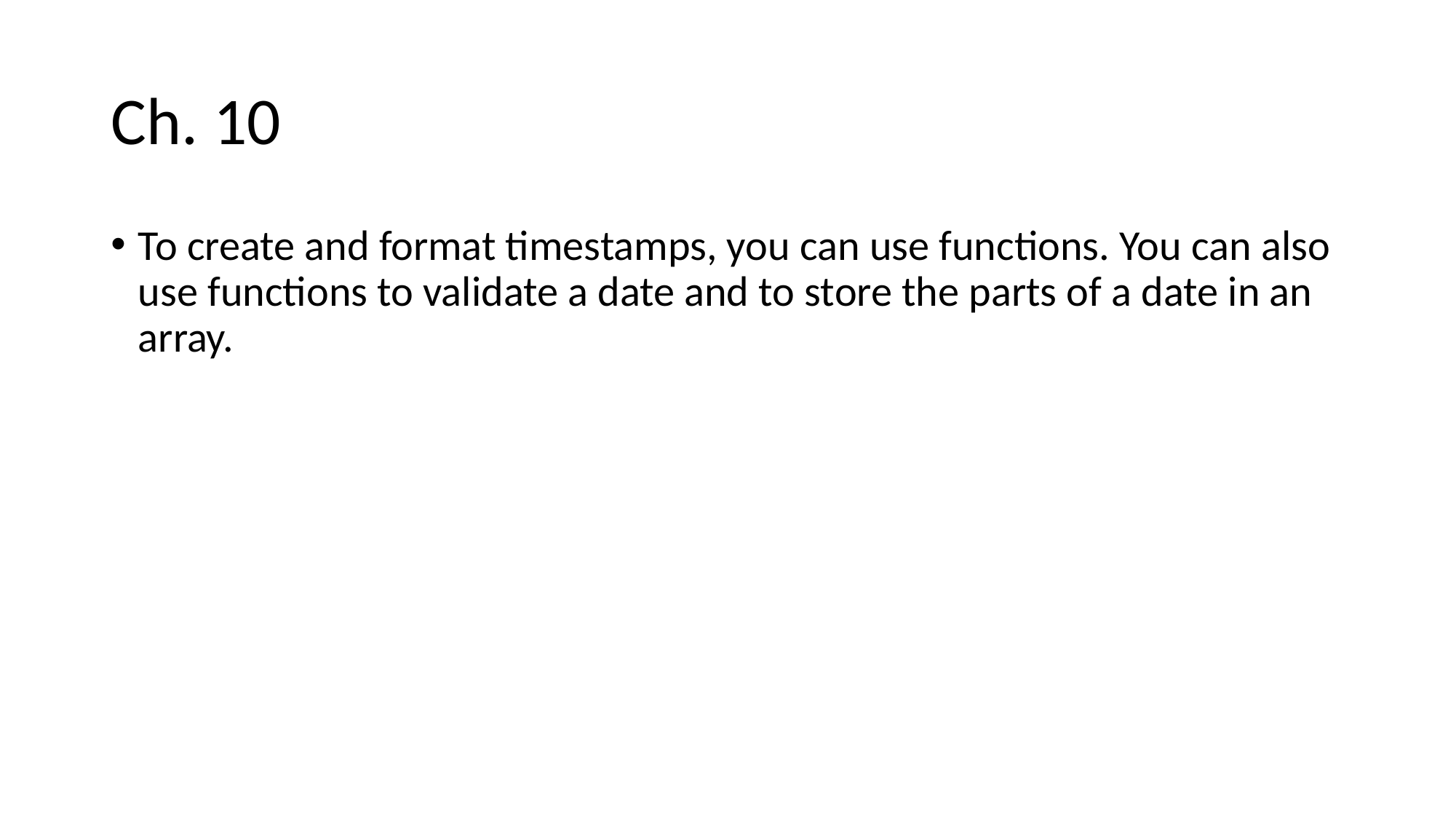

# Ch. 10
To create and format timestamps, you can use functions. You can also use functions to validate a date and to store the parts of a date in an array.